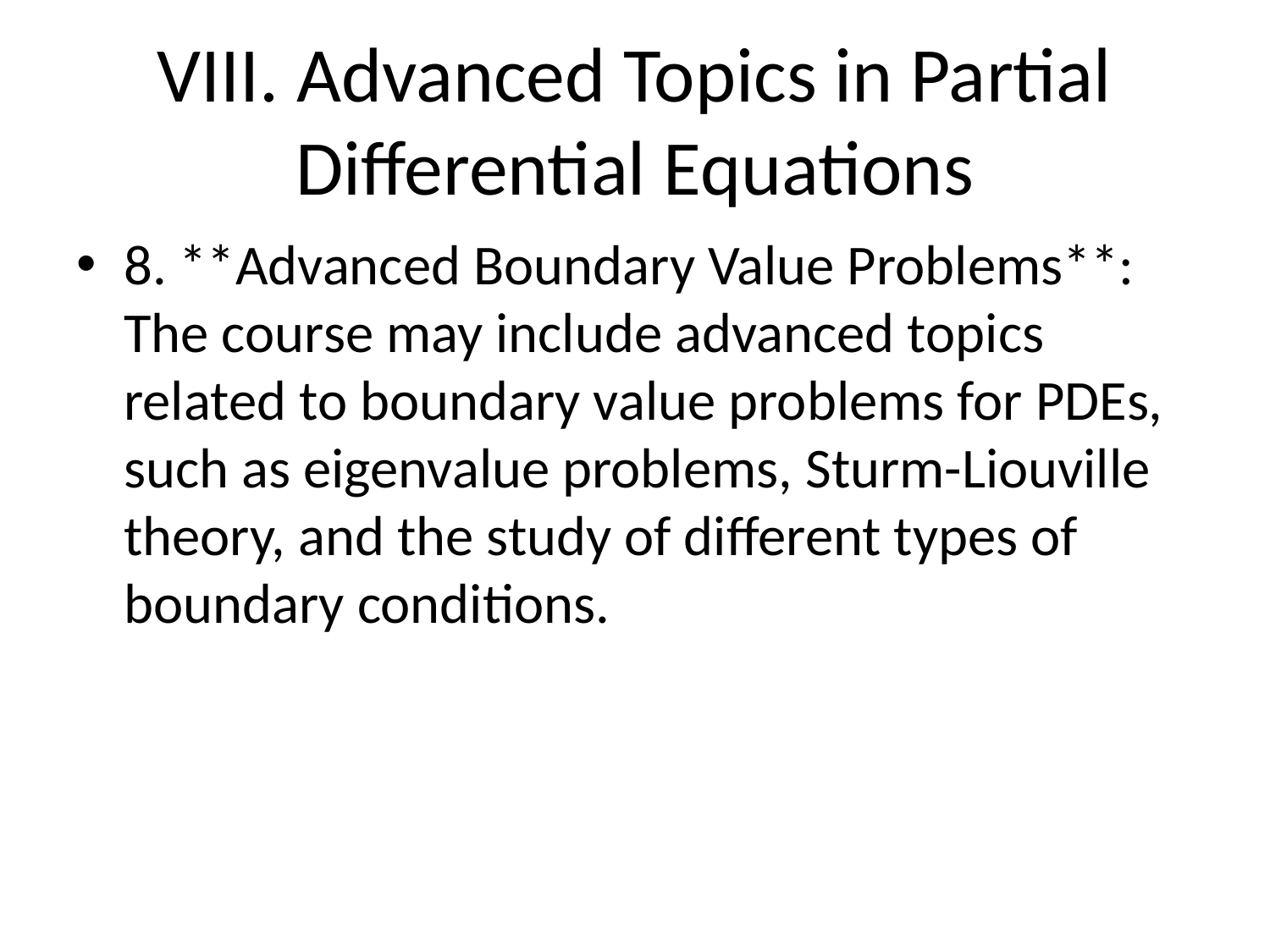

# VIII. Advanced Topics in Partial Differential Equations
8. **Advanced Boundary Value Problems**: The course may include advanced topics related to boundary value problems for PDEs, such as eigenvalue problems, Sturm-Liouville theory, and the study of different types of boundary conditions.